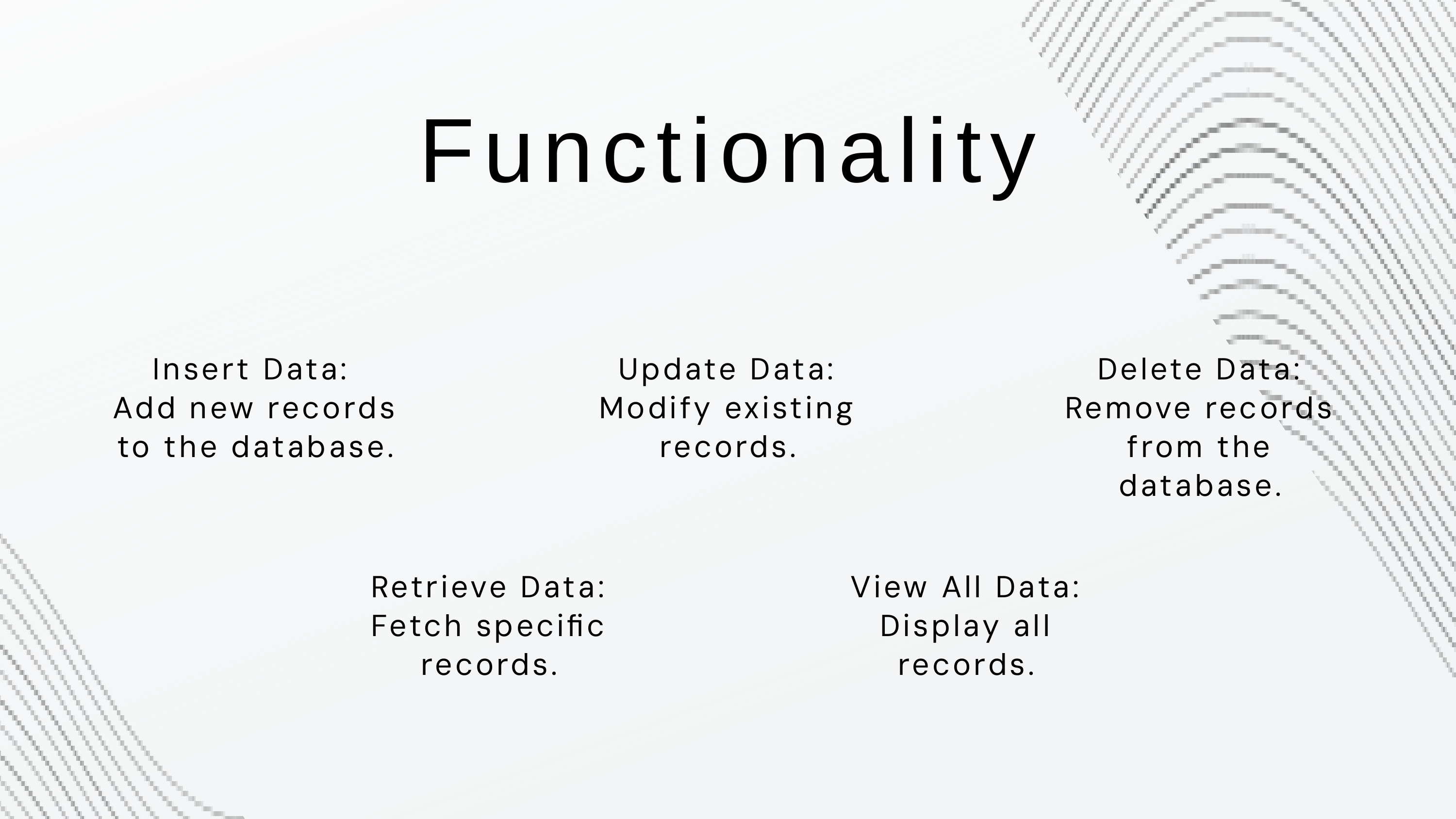

Functionality
Insert Data:
Add new records to the database.
Update Data: Modify existing records.
Delete Data: Remove records from the database.
Retrieve Data: Fetch specific records.
View All Data: Display all records.